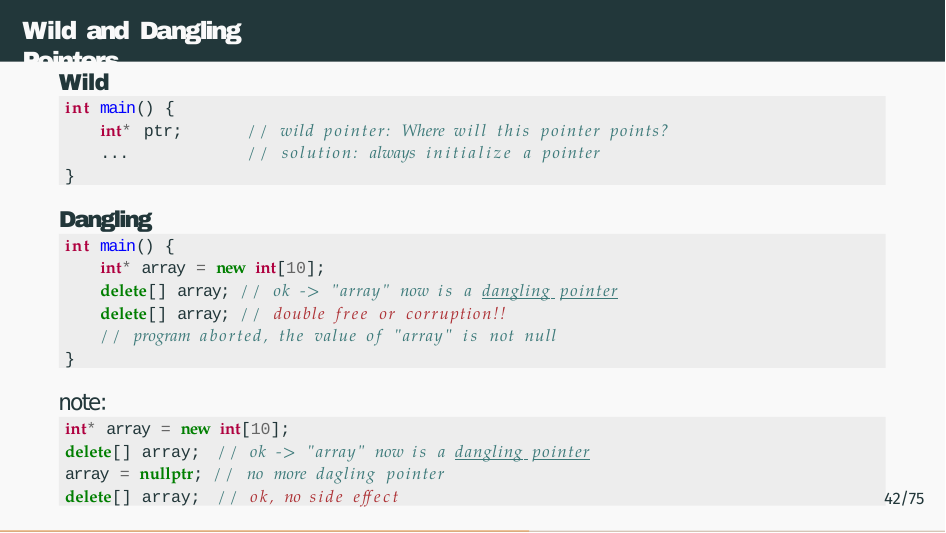

# Wild and Dangling Pointers
Wild pointer:
int main() {
int* ptr;	// wild pointer: Where will this pointer points?
...	// solution: always initialize a pointer
}
Dangling pointer:
int main() {
int* array = new int[10];
delete[] array; // ok -> "array" now is a dangling pointer
delete[] array; // double free or corruption!!
// program aborted, the value of "array" is not null
}
note:
int* array = new int[10];
delete[] array; // ok -> "array" now is a dangling pointer
array = nullptr; // no more dagling pointer
delete[] array; // ok, no side effect
42/75